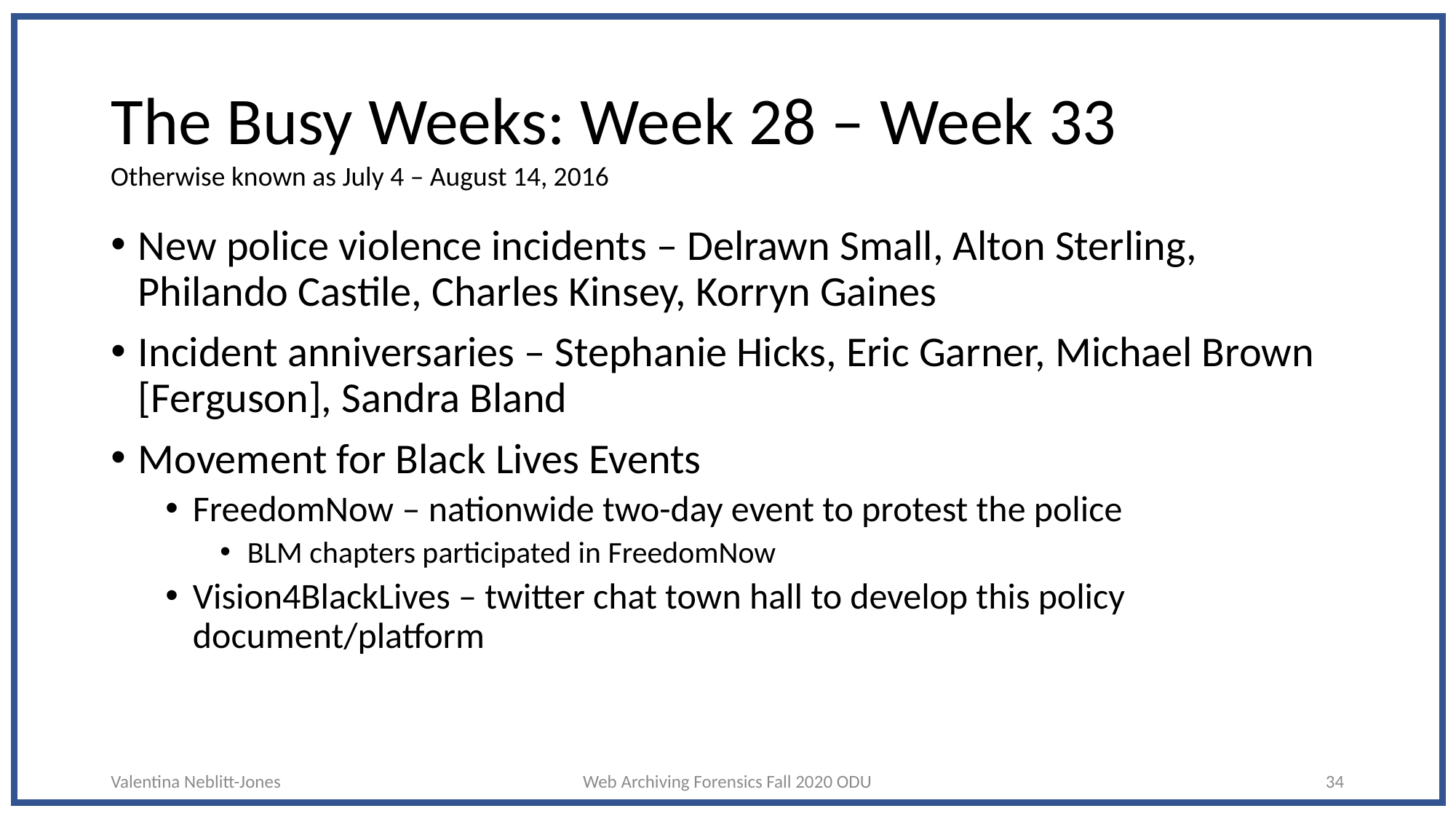

# The Busy Weeks: Week 28 – Week 33
Otherwise known as July 4 – August 14, 2016
New police violence incidents – Delrawn Small, Alton Sterling, Philando Castile, Charles Kinsey, Korryn Gaines
Incident anniversaries – Stephanie Hicks, Eric Garner, Michael Brown [Ferguson], Sandra Bland
Movement for Black Lives Events
FreedomNow – nationwide two-day event to protest the police
BLM chapters participated in FreedomNow
Vision4BlackLives – twitter chat town hall to develop this policy document/platform
Valentina Neblitt-Jones
Web Archiving Forensics Fall 2020 ODU
34